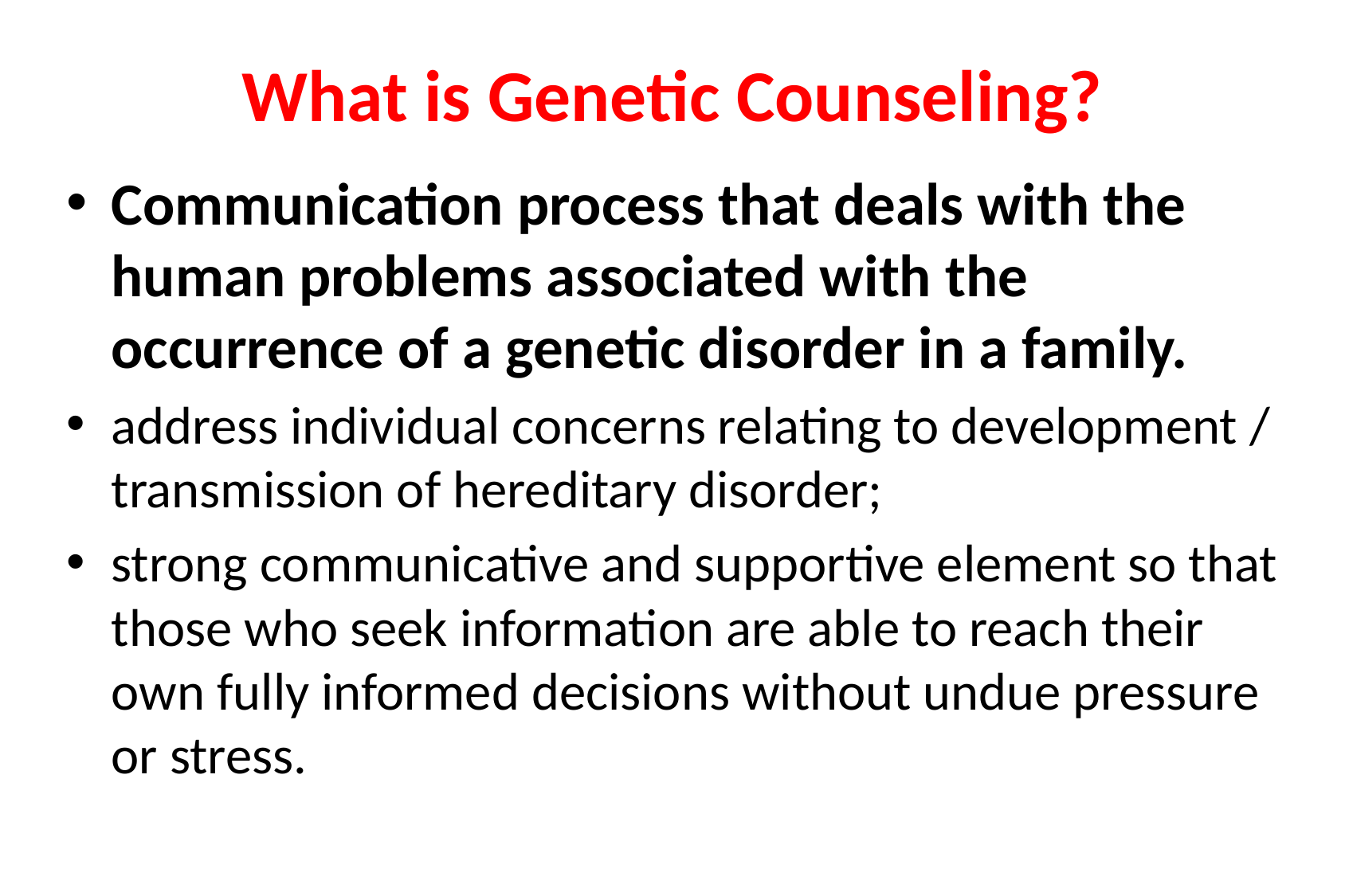

# What is Genetic Counseling?
Communication process that deals with the human problems associated with the occurrence of a genetic disorder in a family.
address individual concerns relating to development / transmission of hereditary disorder;
strong communicative and supportive element so that those who seek information are able to reach their own fully informed decisions without undue pressure or stress.